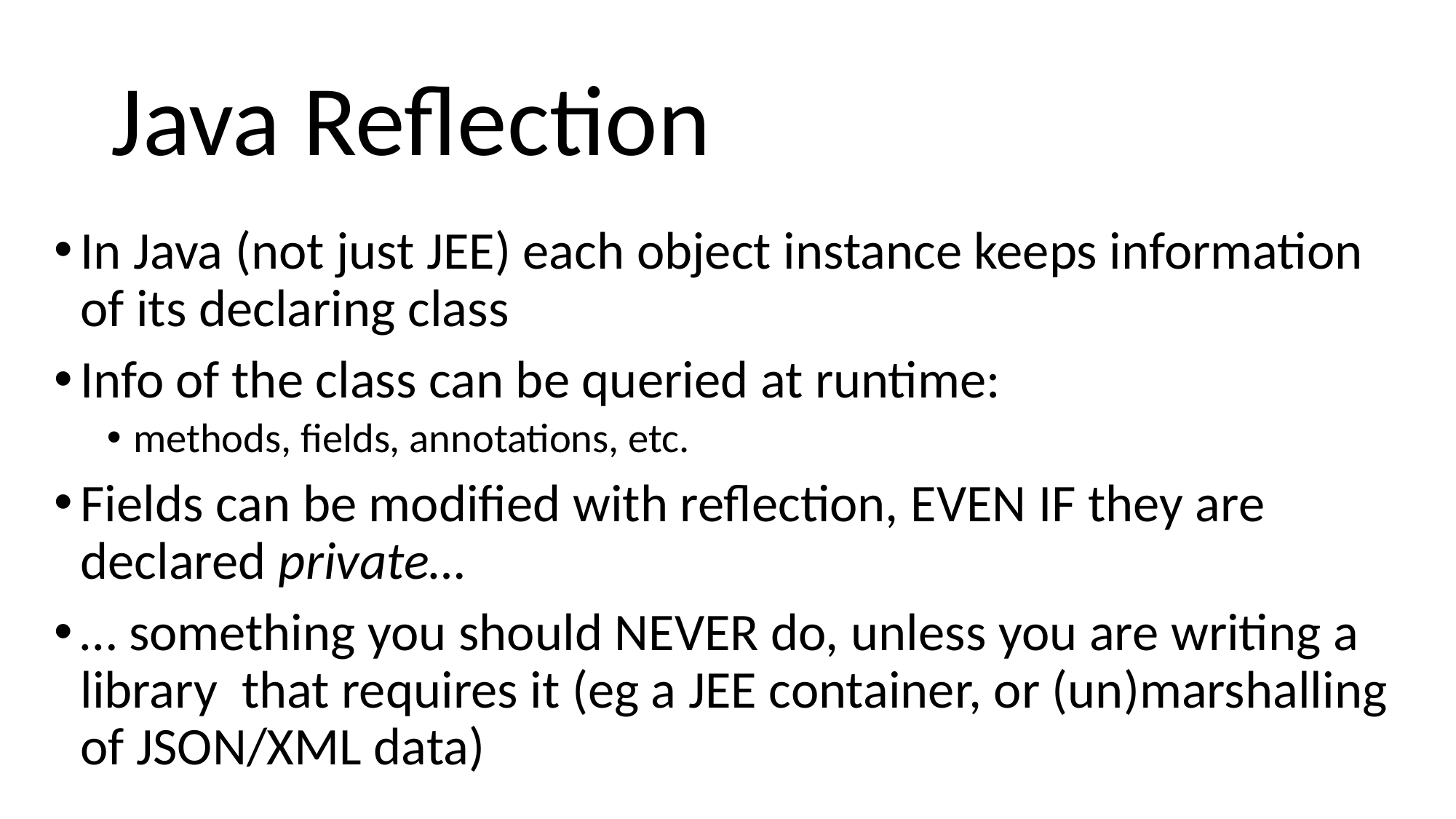

# Java Reflection
In Java (not just JEE) each object instance keeps information of its declaring class
Info of the class can be queried at runtime:
methods, fields, annotations, etc.
Fields can be modified with reflection, EVEN IF they are declared private…
… something you should NEVER do, unless you are writing a library  that requires it (eg a JEE container, or (un)marshalling of JSON/XML data)